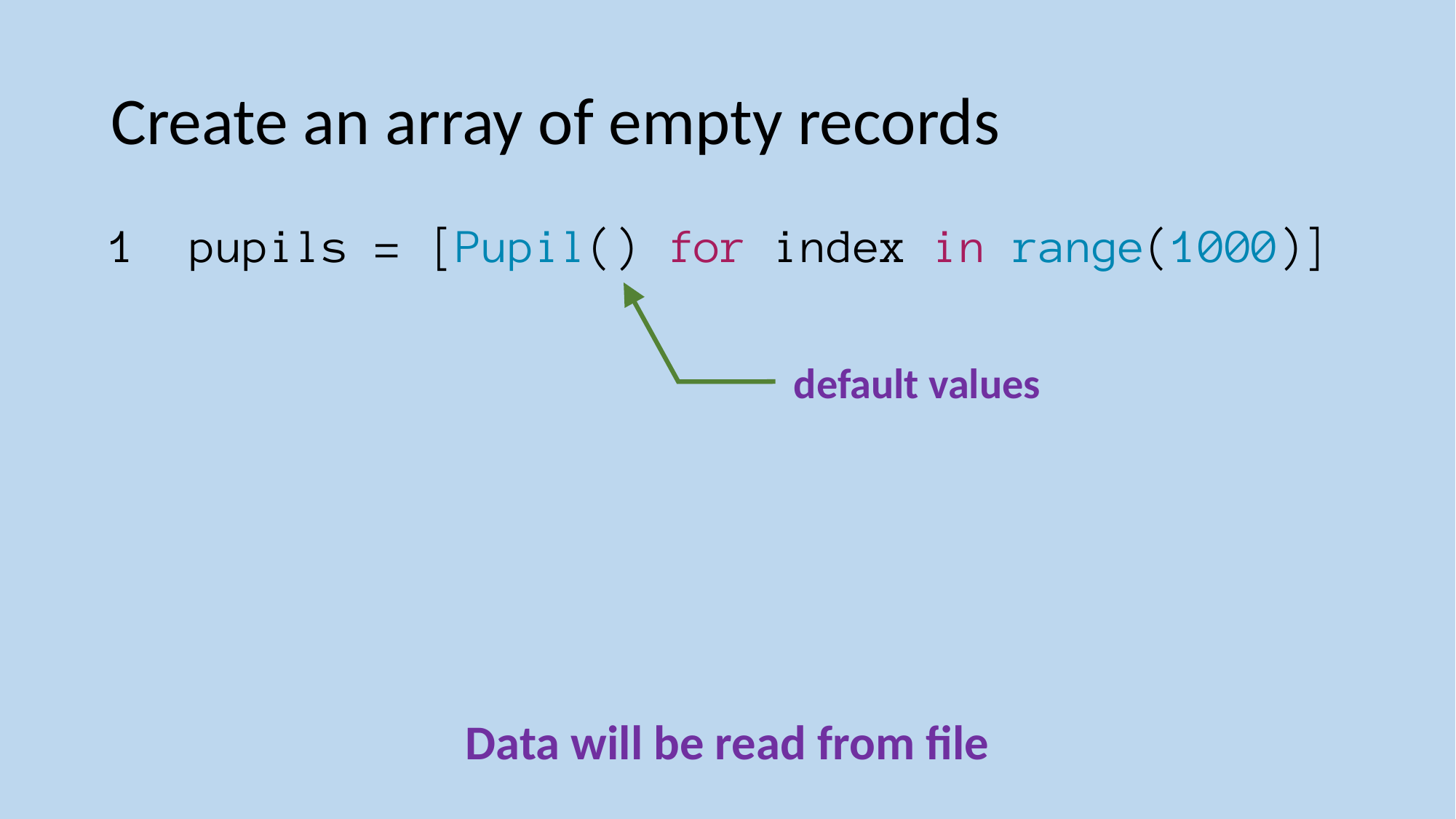

# Create an array of empty records
1  pupils = [Pupil() for index in range(1000)]
default values
Data will be read from file